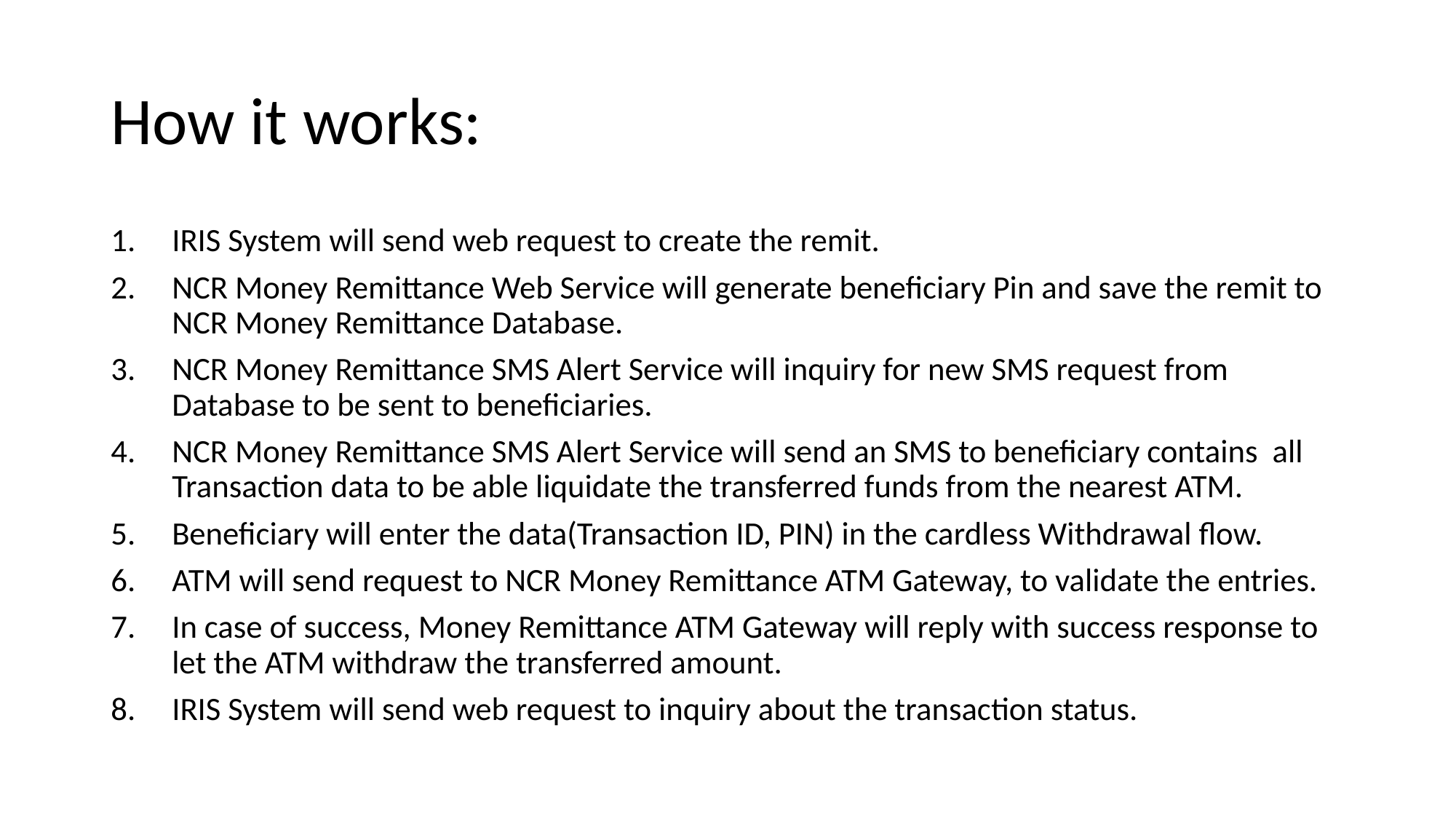

# How it works:
IRIS System will send web request to create the remit.
NCR Money Remittance Web Service will generate beneficiary Pin and save the remit to NCR Money Remittance Database.
NCR Money Remittance SMS Alert Service will inquiry for new SMS request from Database to be sent to beneficiaries.
NCR Money Remittance SMS Alert Service will send an SMS to beneficiary contains  all Transaction data to be able liquidate the transferred funds from the nearest ATM.
Beneficiary will enter the data(Transaction ID, PIN) in the cardless Withdrawal flow.
ATM will send request to NCR Money Remittance ATM Gateway, to validate the entries.
In case of success, Money Remittance ATM Gateway will reply with success response to let the ATM withdraw the transferred amount.
IRIS System will send web request to inquiry about the transaction status.